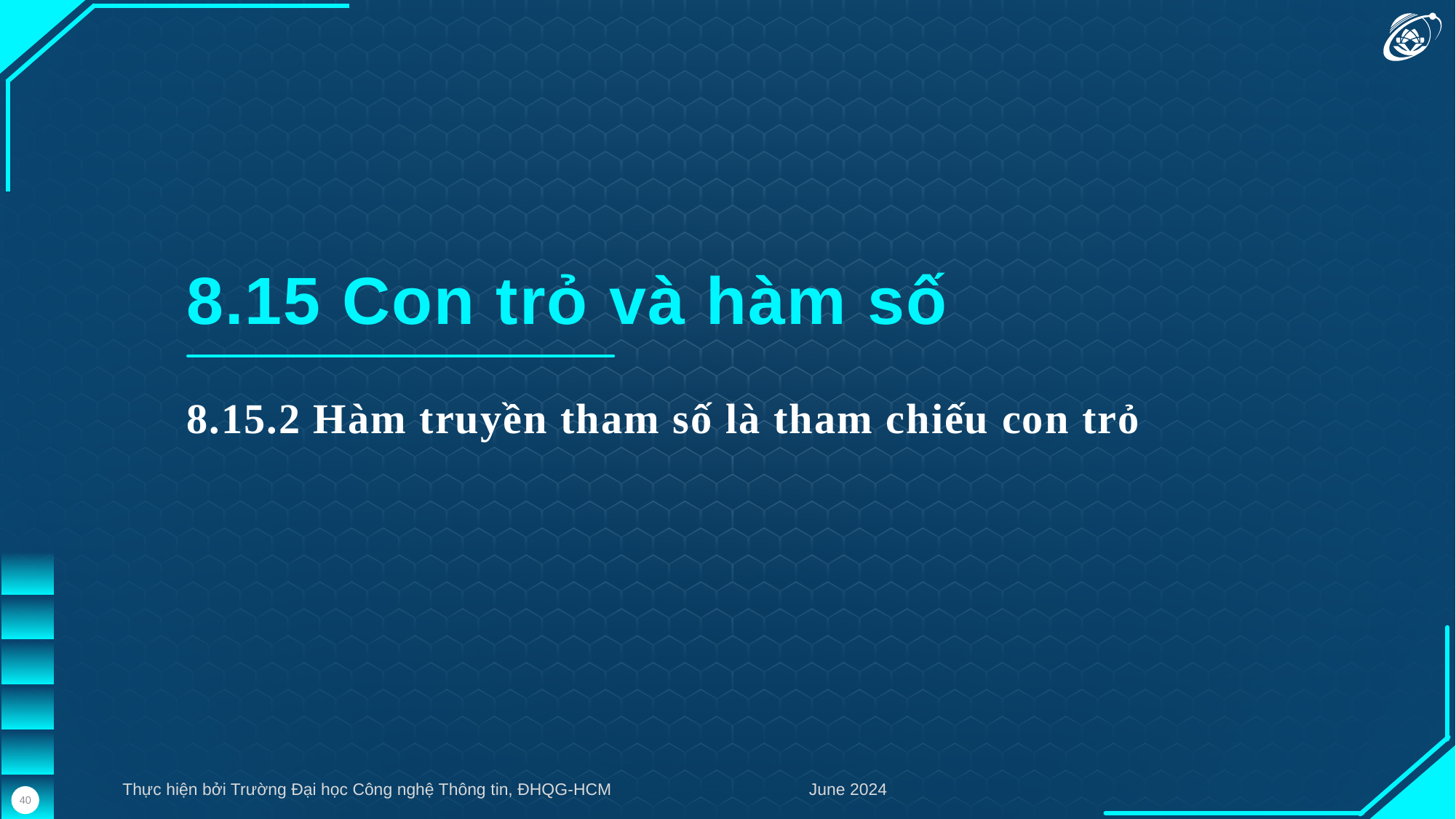

8.15 Con trỏ và hàm số
8.15.2 Hàm truyền tham số là tham chiếu con trỏ

Thực hiện bởi Trường Đại học Công nghệ Thông tin, ĐHQG-HCM
June 2024
40